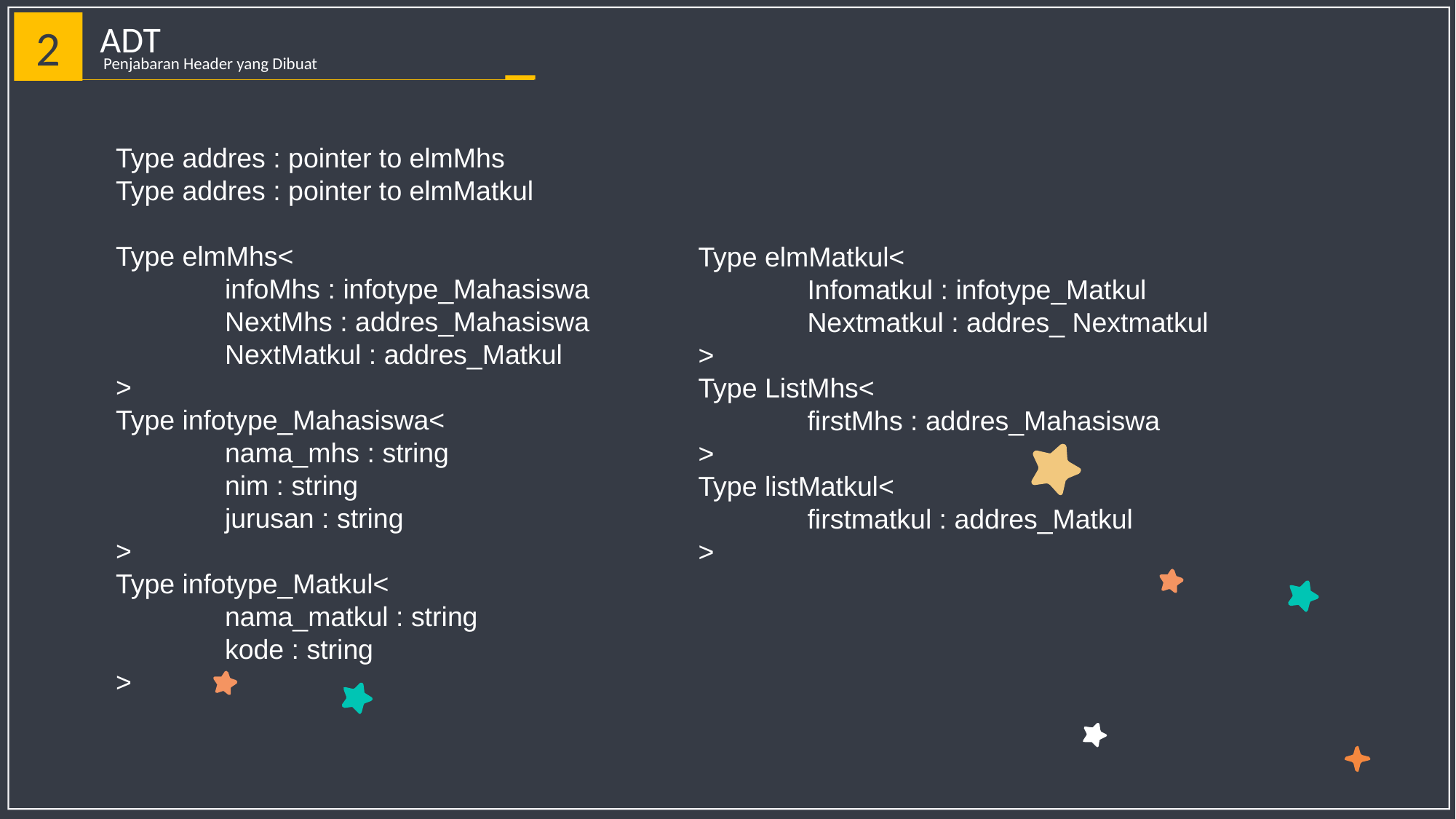

ADT

2
Penjabaran Header yang Dibuat

Type addres : pointer to elmMhs
Type addres : pointer to elmMatkul

Type elmMhs<
	infoMhs : infotype_Mahasiswa
	NextMhs : addres_Mahasiswa
	NextMatkul : addres_Matkul
>
Type infotype_Mahasiswa<
	nama_mhs : string
	nim : string
	jurusan : string
>
Type infotype_Matkul<
	nama_matkul : string
	kode : string
>

Type elmMatkul<
	Infomatkul : infotype_Matkul
	Nextmatkul : addres_ Nextmatkul
>
Type ListMhs<
	firstMhs : addres_Mahasiswa
>
Type listMatkul<
	firstmatkul : addres_Matkul
>